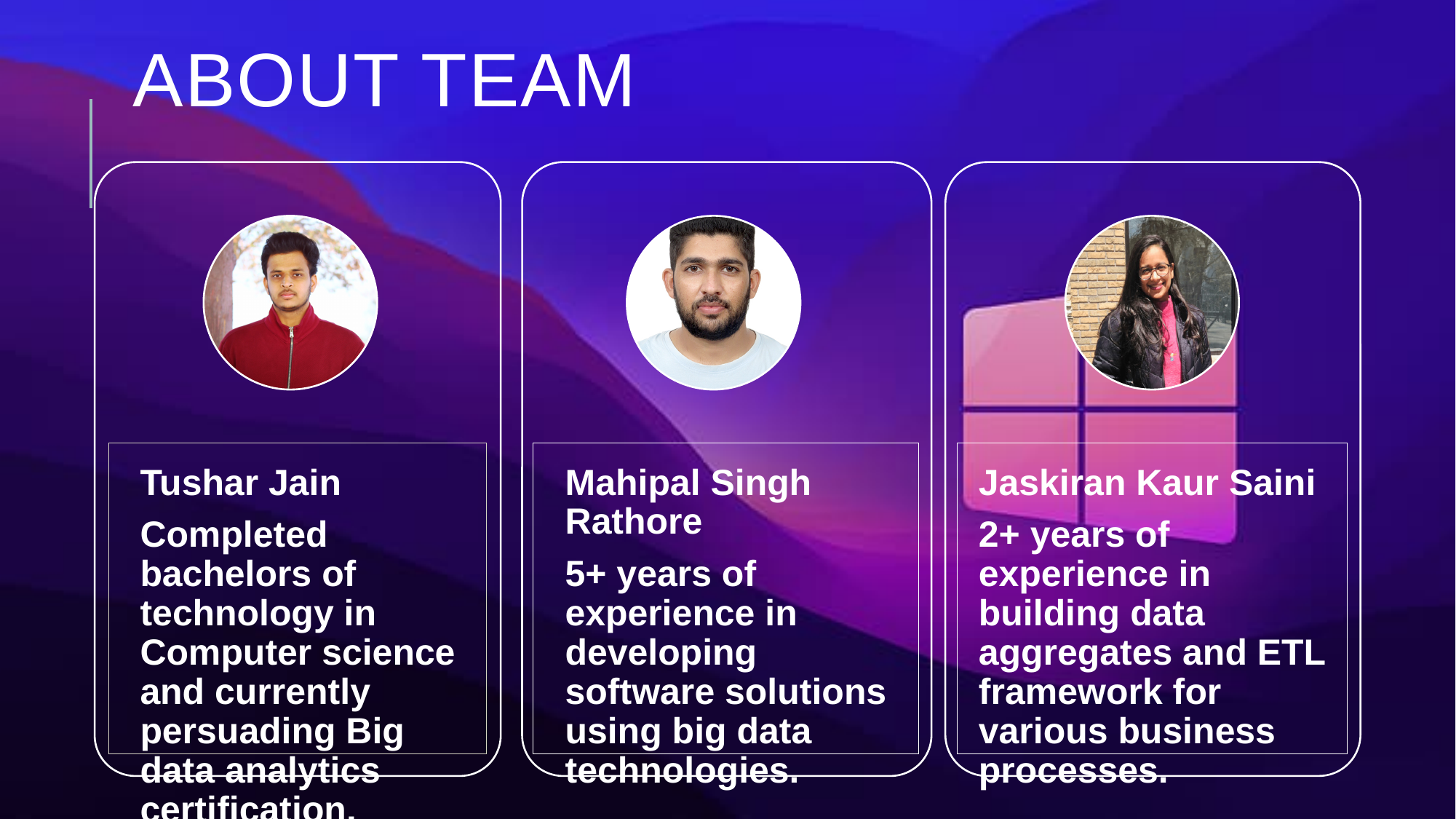

About Team

Jaskiran Kaur Saini
2+ years of experience in building data aggregates and ETL framework for various business processes.

Tushar Jain
Completed bachelors of technology in Computer science and currently persuading Big data analytics certification.

Mahipal Singh Rathore
5+ years of experience in developing software solutions using big data technologies.